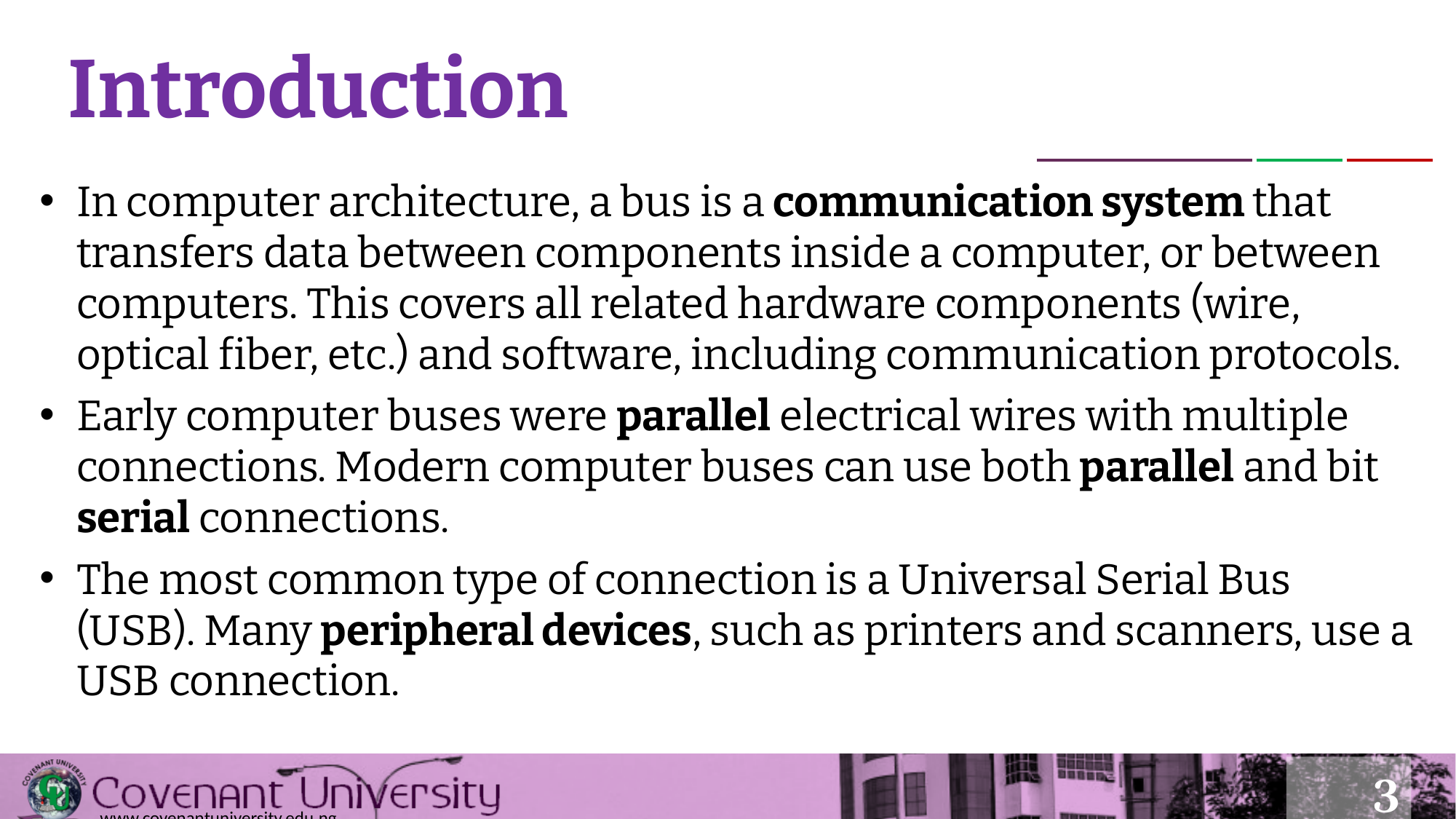

# Introduction
In computer architecture, a bus is a communication system that transfers data between components inside a computer, or between computers. This covers all related hardware components (wire, optical fiber, etc.) and software, including communication protocols.
Early computer buses were parallel electrical wires with multiple connections. Modern computer buses can use both parallel and bit serial connections.
The most common type of connection is a Universal Serial Bus (USB). Many peripheral devices, such as printers and scanners, use a USB connection.